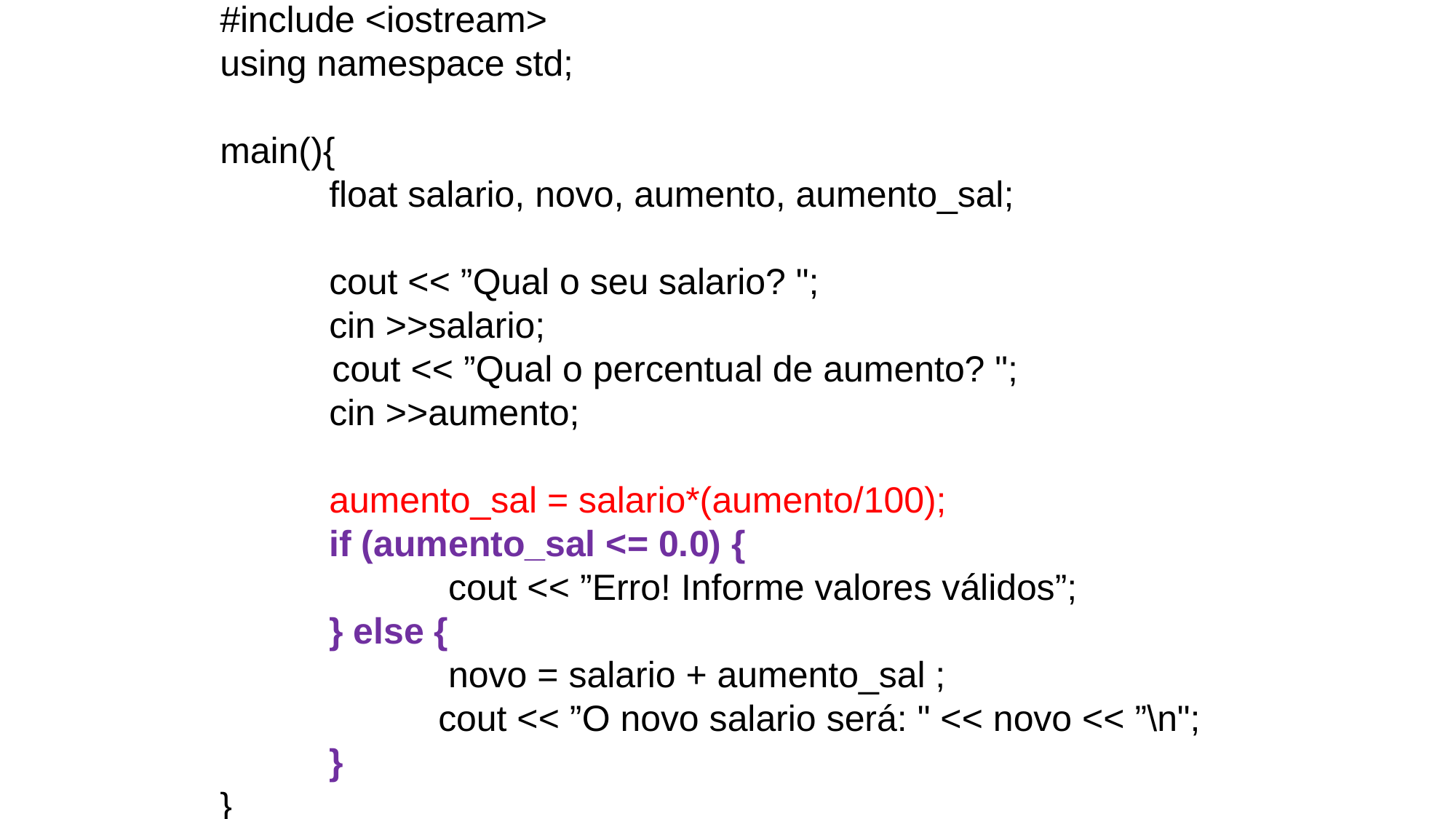

#include <iostream>
using namespace std;

main(){
	float salario, novo, aumento, aumento_sal;

	cout << ”Qual o seu salario? ";
	cin >>salario;
           cout << ”Qual o percentual de aumento? ";
	cin >>aumento;

	aumento_sal = salario*(aumento/100);
	if (aumento_sal <= 0.0) {
		 cout << ”Erro! Informe valores válidos”;
	} else {
		 novo = salario + aumento_sal ;
		cout << ”O novo salario será: " << novo << ”\n";
	}
}